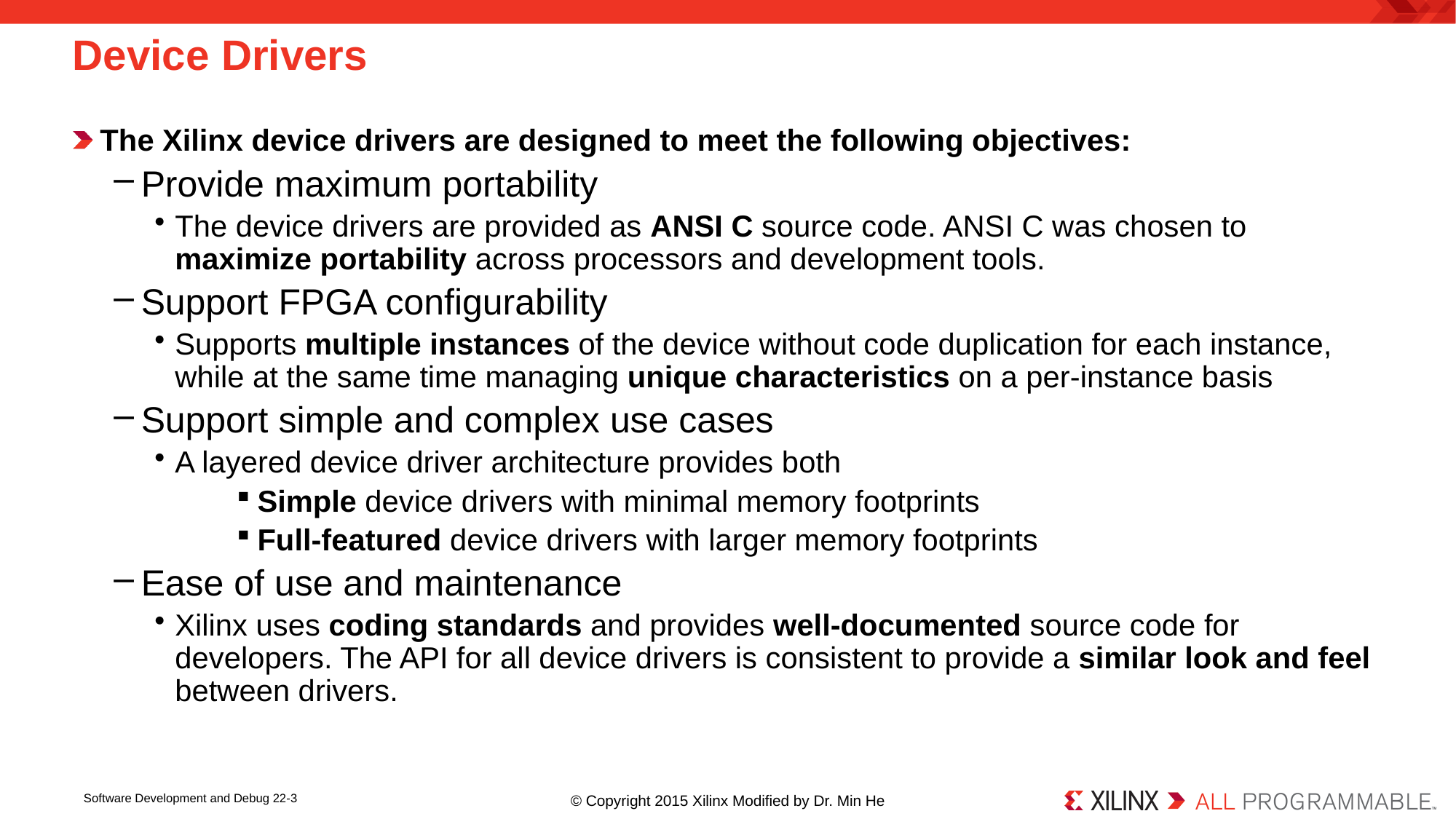

# Device Drivers
The Xilinx device drivers are designed to meet the following objectives:
Provide maximum portability
The device drivers are provided as ANSI C source code. ANSI C was chosen to maximize portability across processors and development tools.
Support FPGA configurability
Supports multiple instances of the device without code duplication for each instance, while at the same time managing unique characteristics on a per-instance basis
Support simple and complex use cases
A layered device driver architecture provides both
Simple device drivers with minimal memory footprints
Full-featured device drivers with larger memory footprints
Ease of use and maintenance
Xilinx uses coding standards and provides well-documented source code for developers. The API for all device drivers is consistent to provide a similar look and feel between drivers.

Software Development and Debug 22-3
© Copyright 2015 Xilinx Modified by Dr. Min He